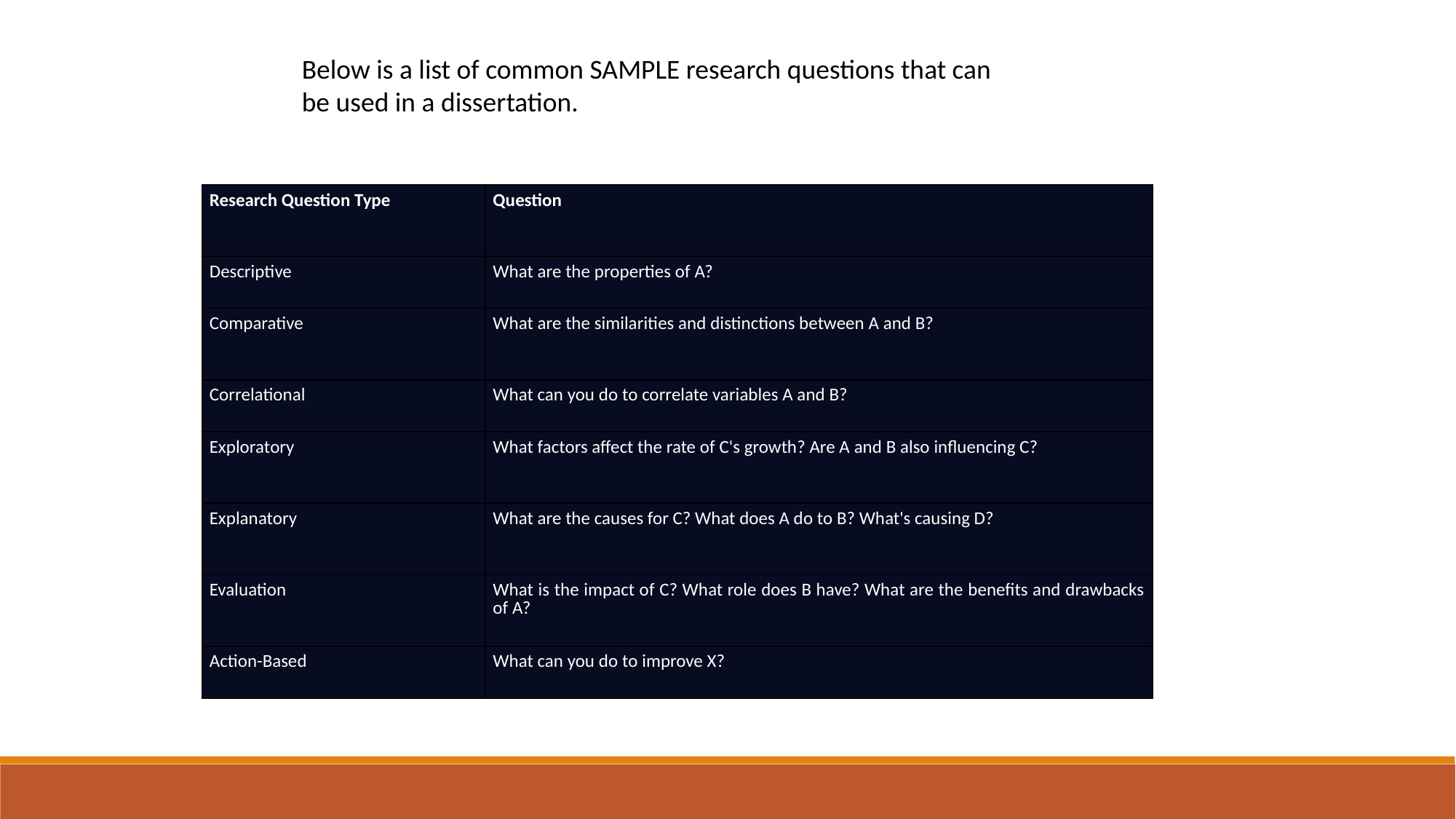

Below is a list of common SAMPLE research questions that can be used in a dissertation.
| Research Question Type | Question |
| --- | --- |
| Descriptive | What are the properties of A? |
| Comparative | What are the similarities and distinctions between A and B? |
| Correlational | What can you do to correlate variables A and B? |
| Exploratory | What factors affect the rate of C's growth? Are A and B also influencing C? |
| Explanatory | What are the causes for C? What does A do to B? What's causing D? |
| Evaluation | What is the impact of C? What role does B have? What are the benefits and drawbacks of A? |
| Action-Based | What can you do to improve X? |